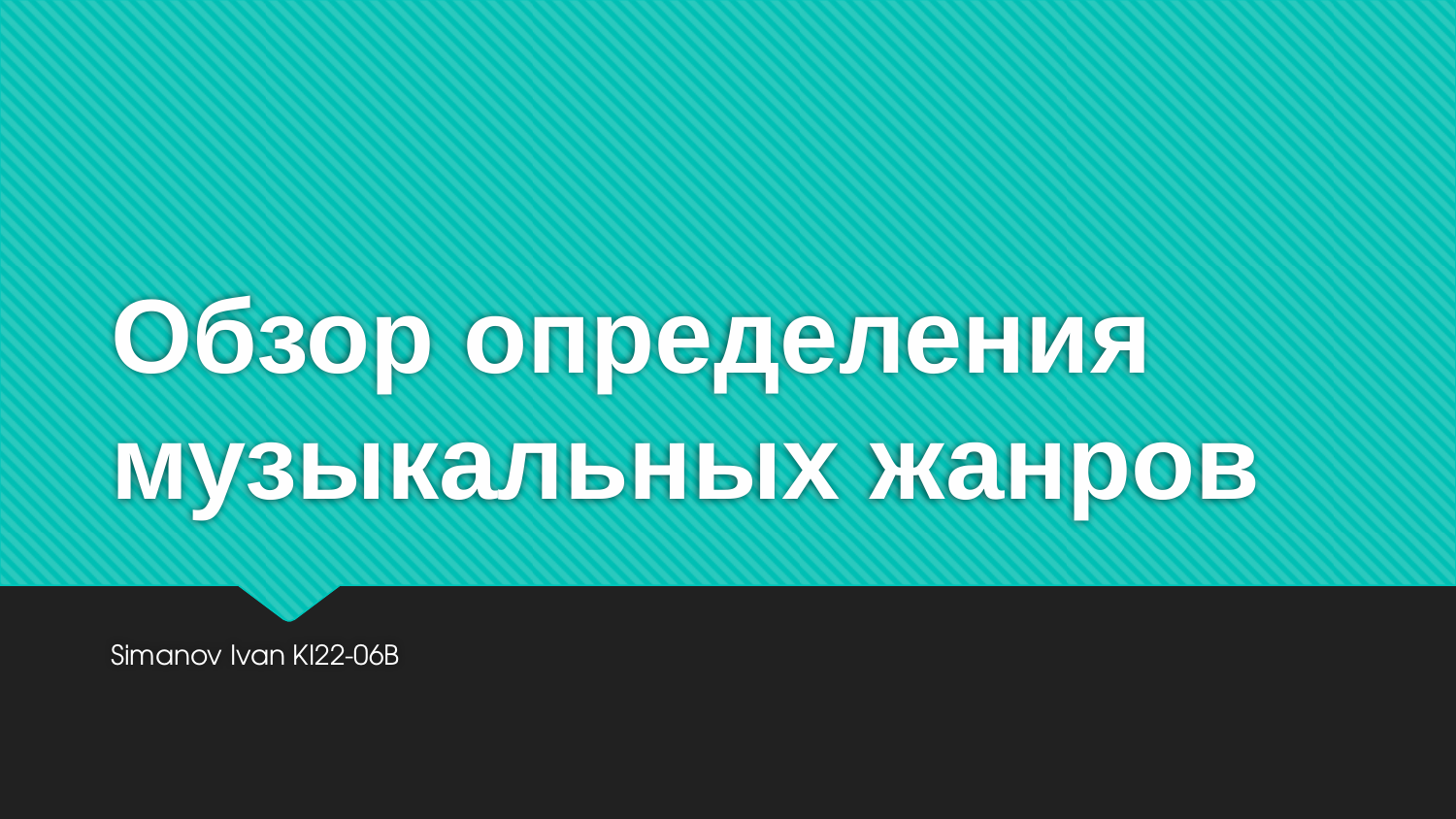

# Обзор определения музыкальных жанров
Simanov Ivan KI22-06B